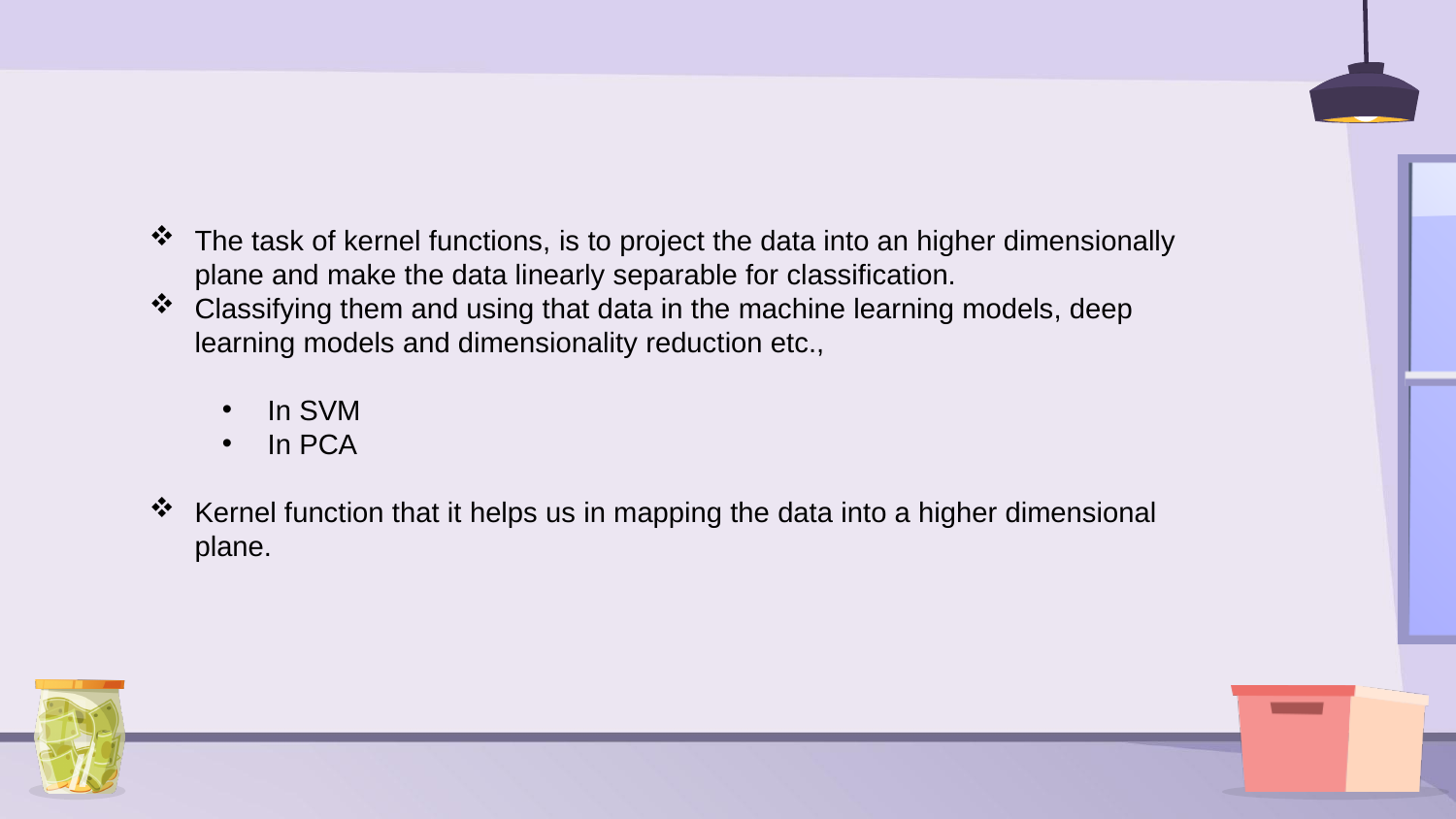

The task of kernel functions, is to project the data into an higher dimensionally plane and make the data linearly separable for classification.
Classifying them and using that data in the machine learning models, deep learning models and dimensionality reduction etc.,

In SVM
In PCA

Kernel function that it helps us in mapping the data into a higher dimensional plane.